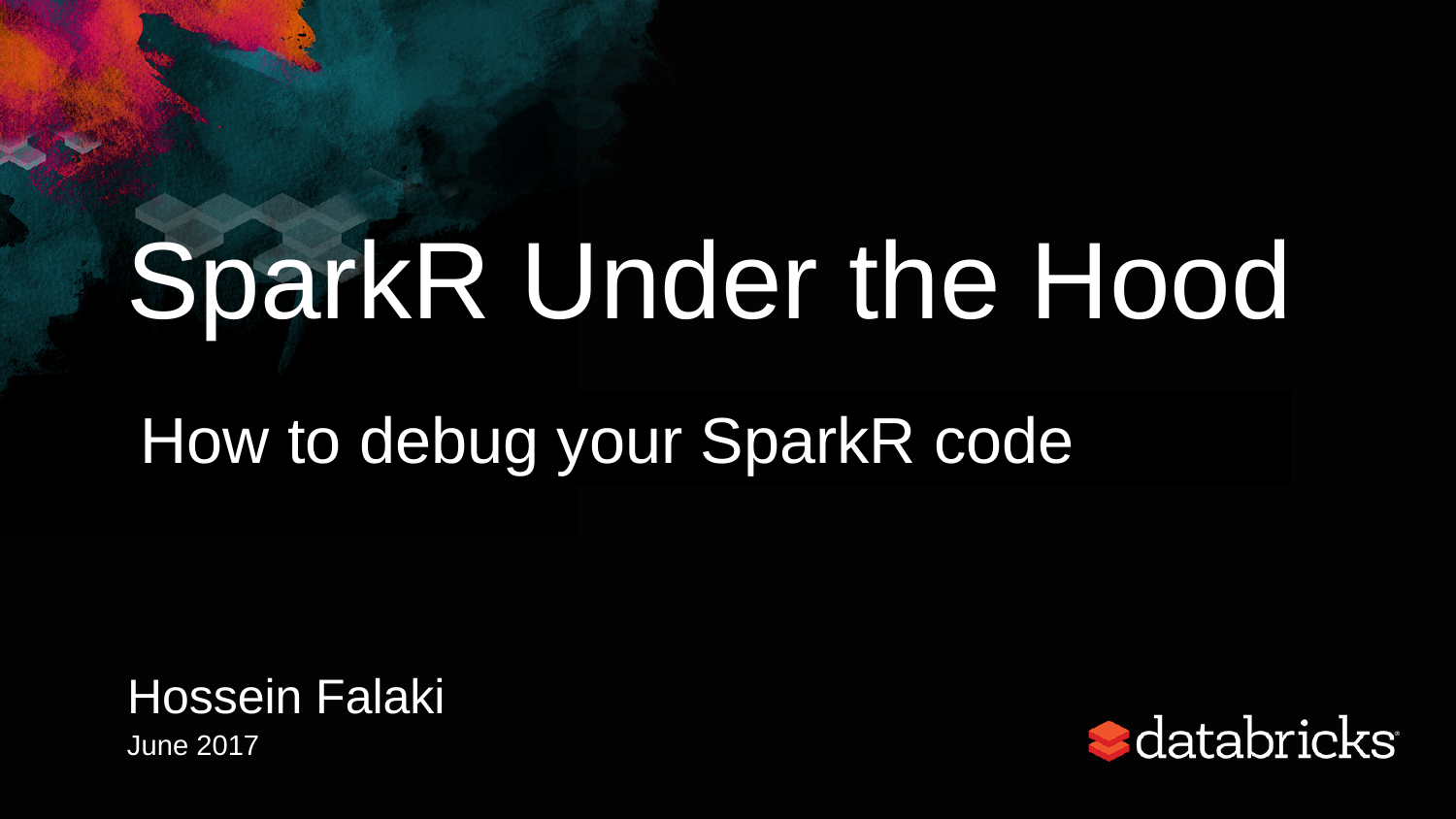

# SparkR Under the Hood
How to debug your SparkR code
Hossein Falaki
June 2017